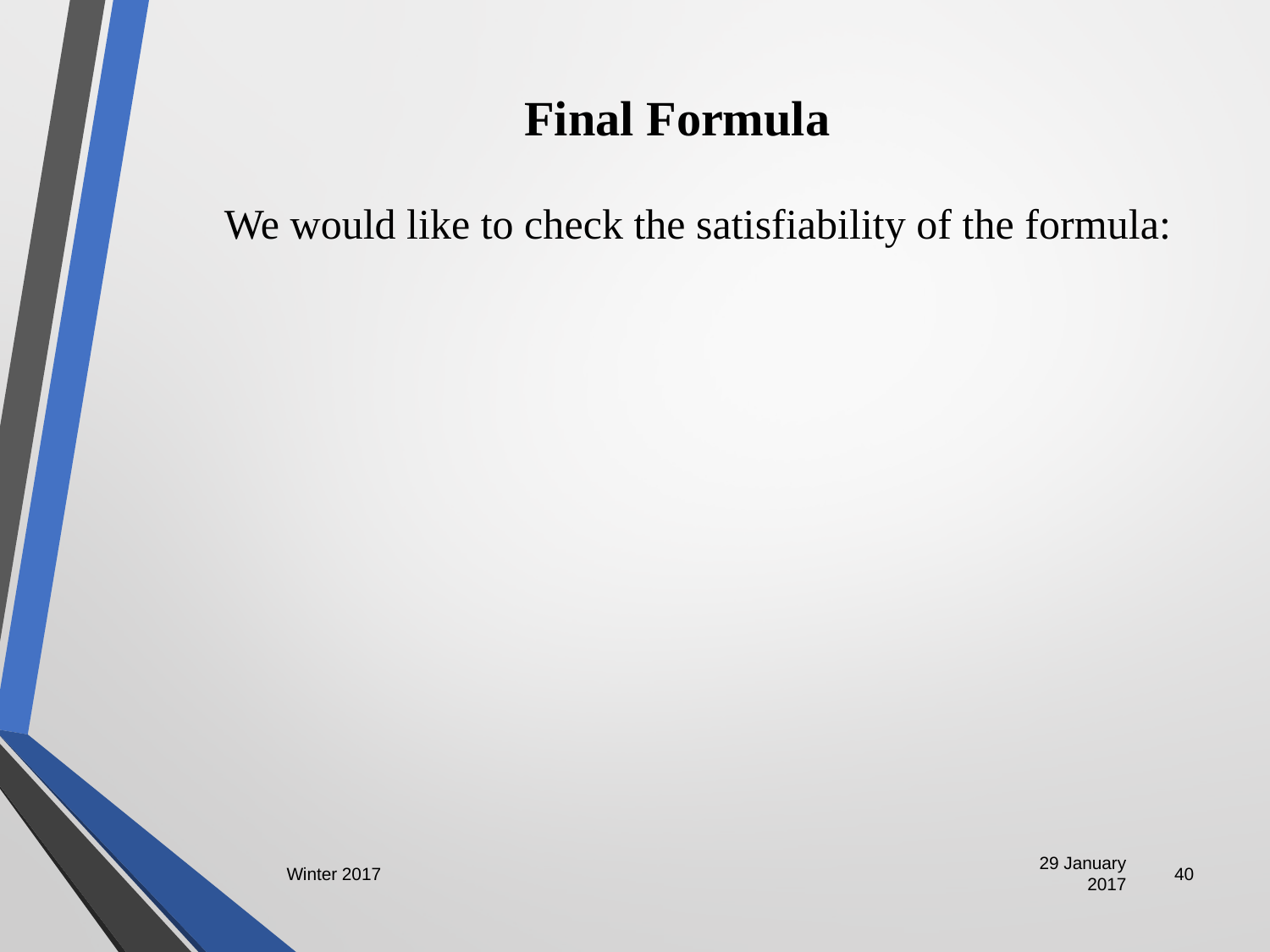

# Final Formula
We would like to check the satisfiability of the formula:

Winter 2017
29 January 2017
40